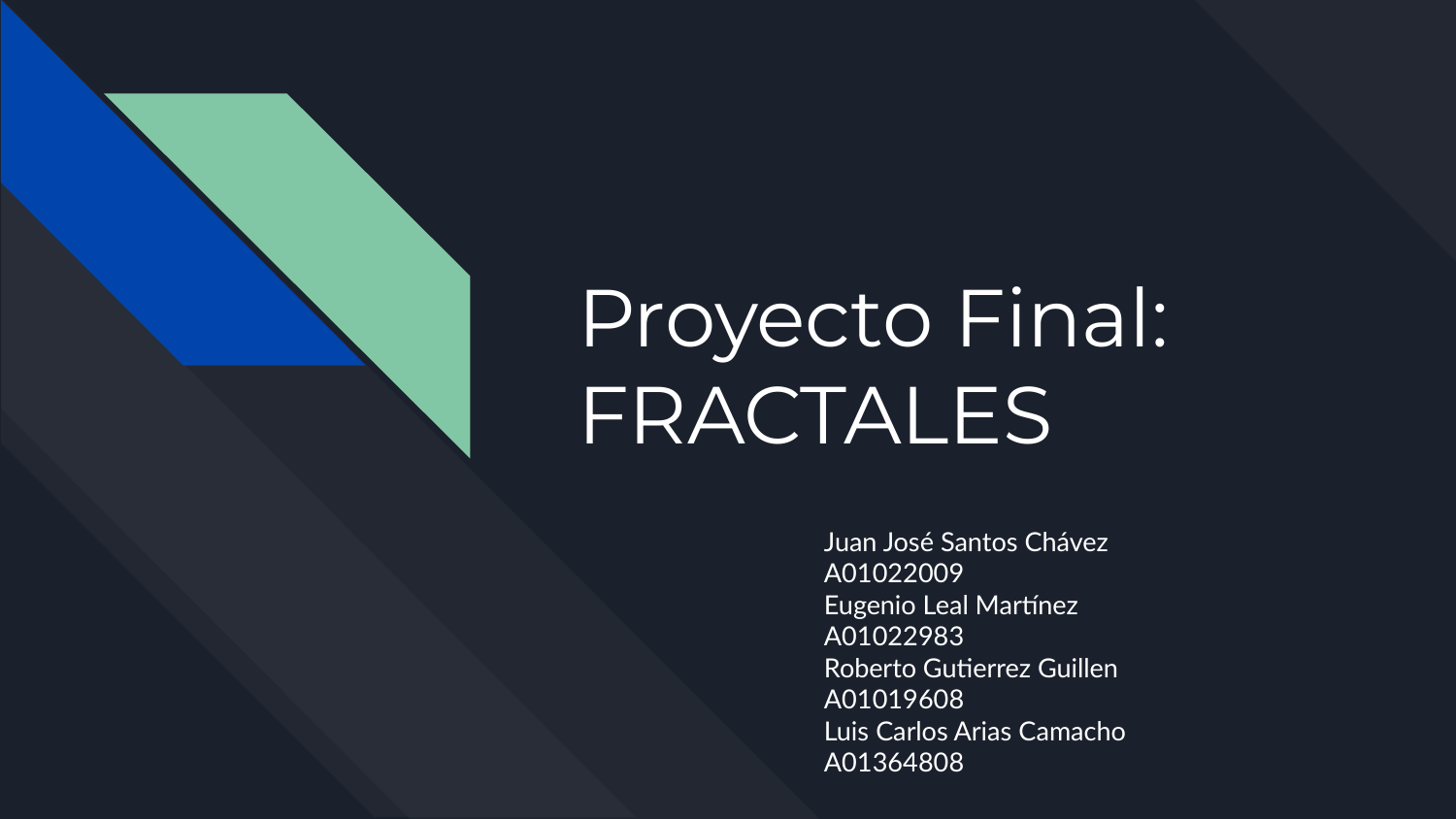

# Proyecto Final:
FRACTALES
Juan José Santos Chávez		A01022009
Eugenio Leal Martínez		A01022983
Roberto Gutierrez Guillen	A01019608
Luis Carlos Arias Camacho	A01364808